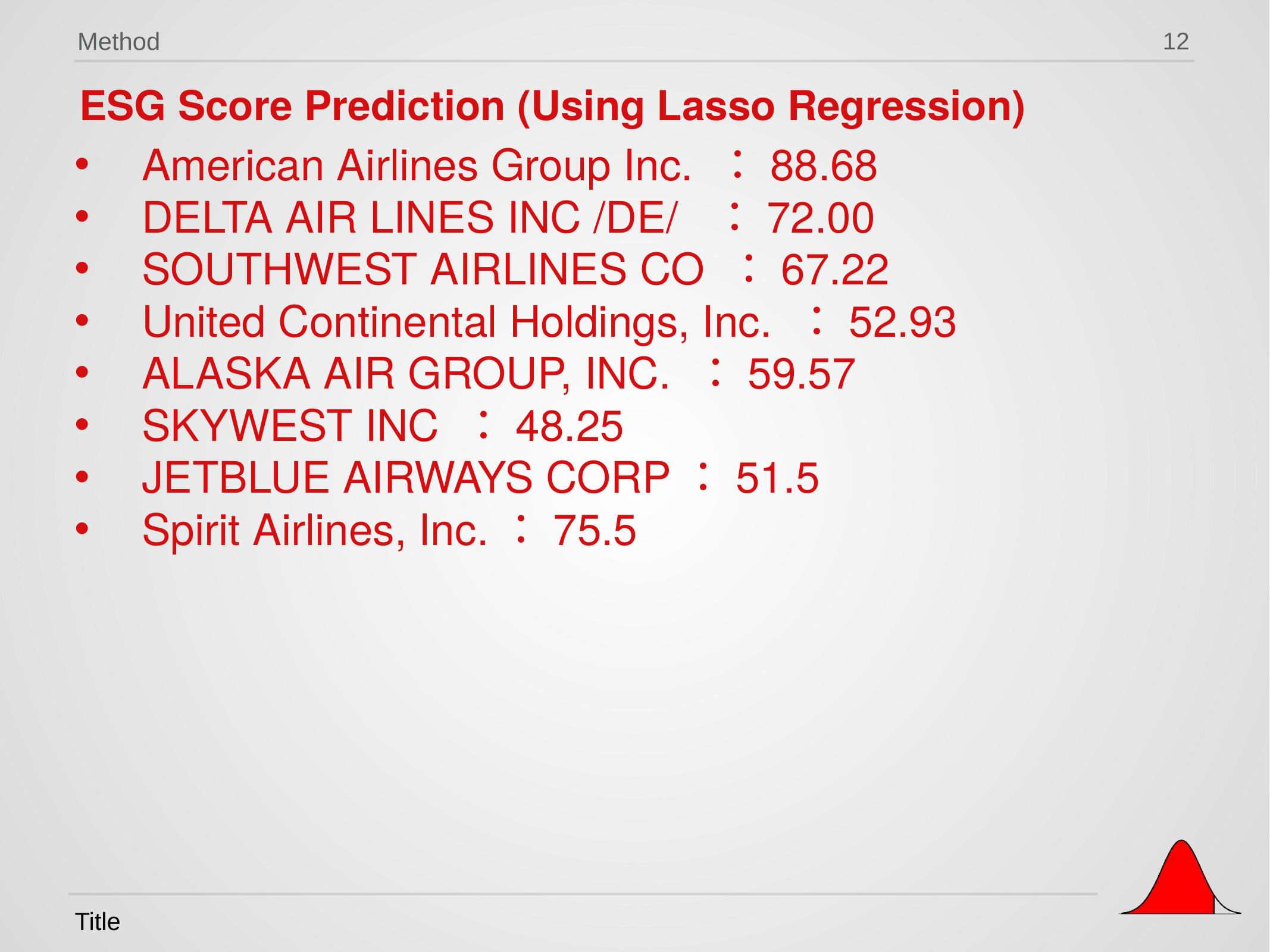

Method
12
ESG Score Prediction (Using Lasso Regression)
American Airlines Group Inc. ：88.68
DELTA AIR LINES INC /DE/  ：72.00
SOUTHWEST AIRLINES CO ：67.22
United Continental Holdings, Inc. ：52.93
ALASKA AIR GROUP, INC. ：59.57
SKYWEST INC ：48.25
JETBLUE AIRWAYS CORP：51.5
Spirit Airlines, Inc.：75.5
Title